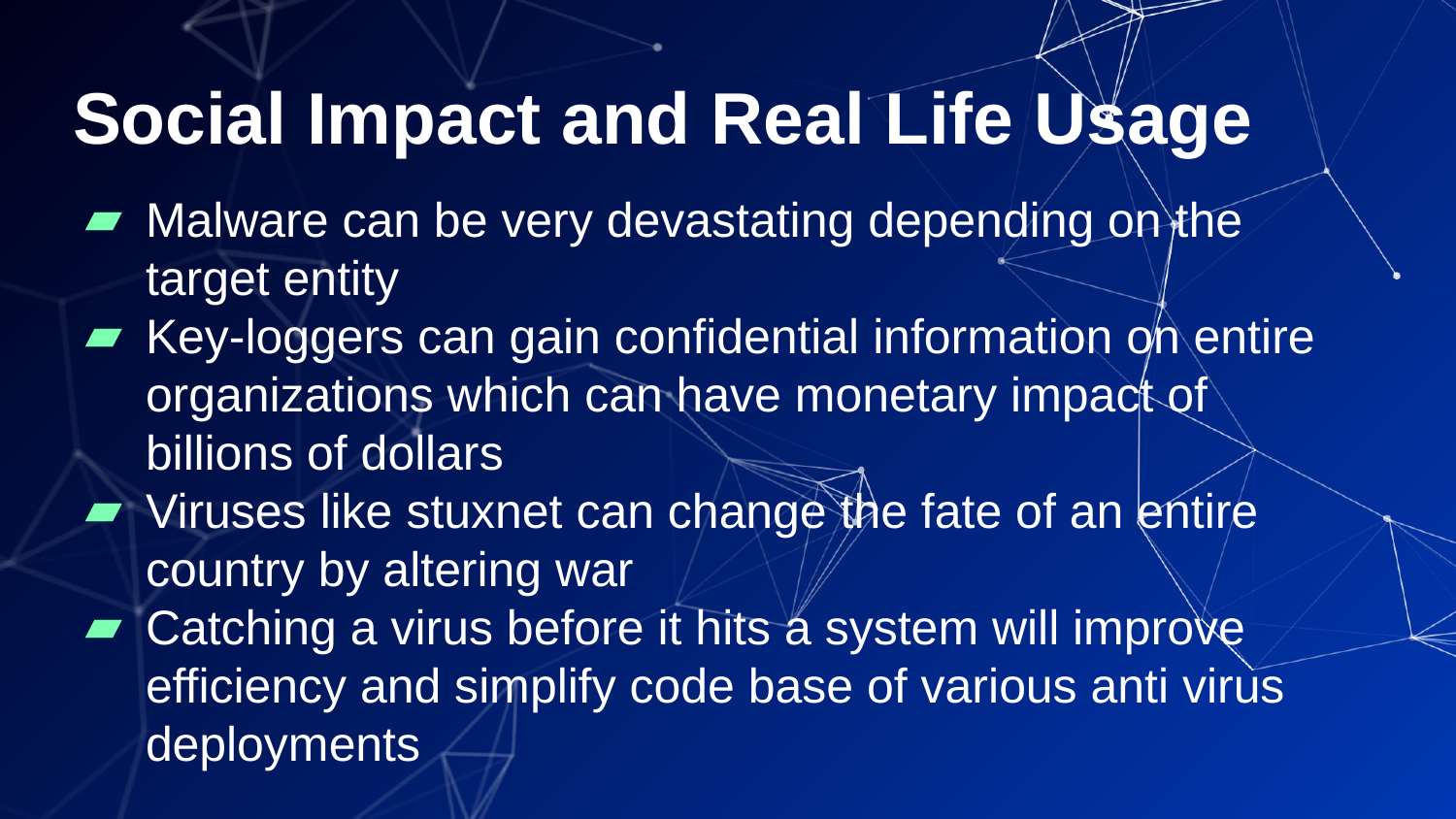

# Social Impact and Real Life Usage
Malware can be very devastating depending on the target entity
Key-loggers can gain confidential information on entire organizations which can have monetary impact of billions of dollars
Viruses like stuxnet can change the fate of an entire country by altering war
Catching a virus before it hits a system will improve efficiency and simplify code base of various anti virus deployments
54